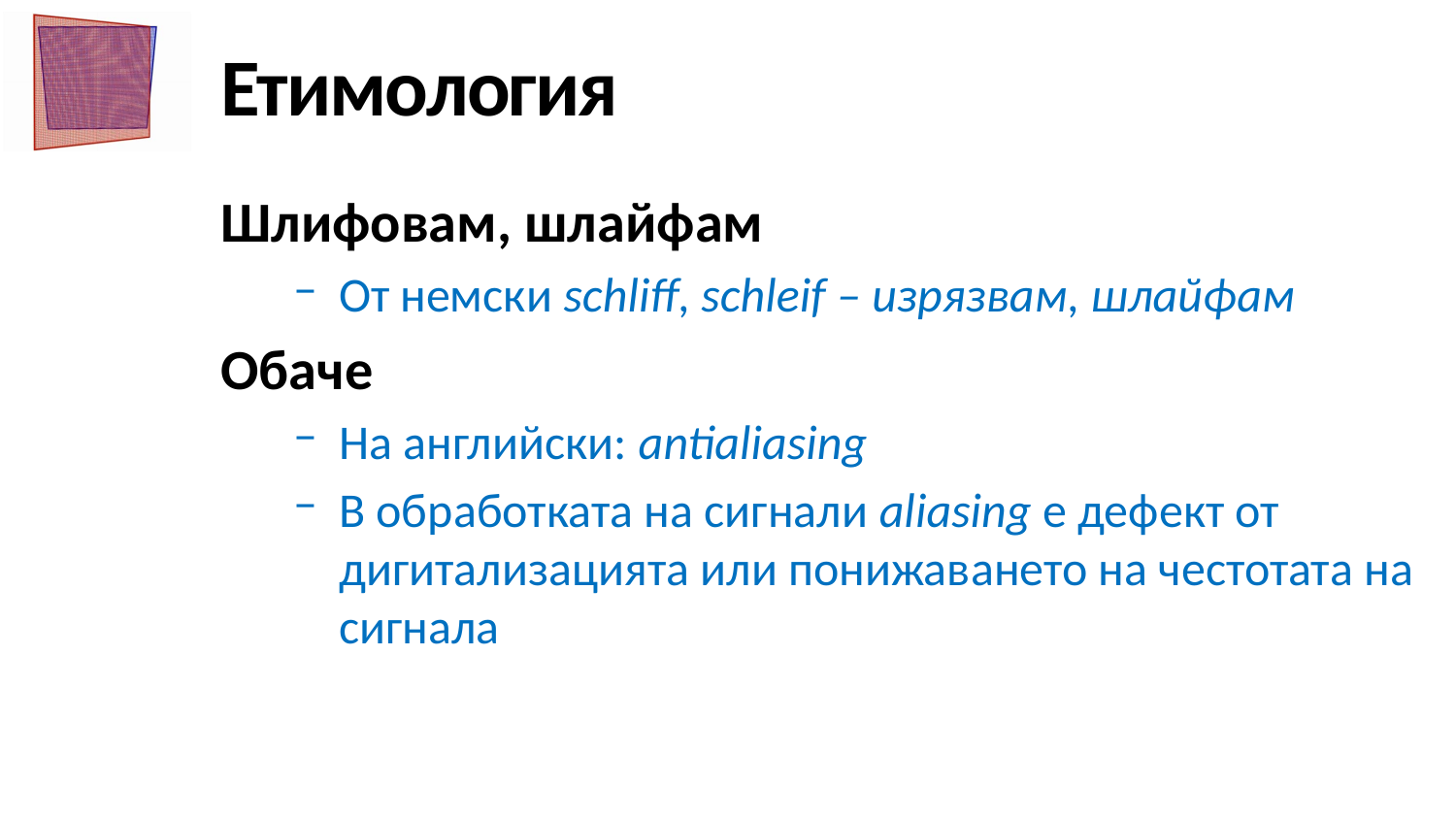

# Етимология
Шлифовам, шлайфам
От немски schliff, schleif – изрязвам, шлайфам
Обаче
На английски: antialiasing
В обработката на сигнали aliasing е дефект от дигитализацията или понижаването на честотата на сигнала